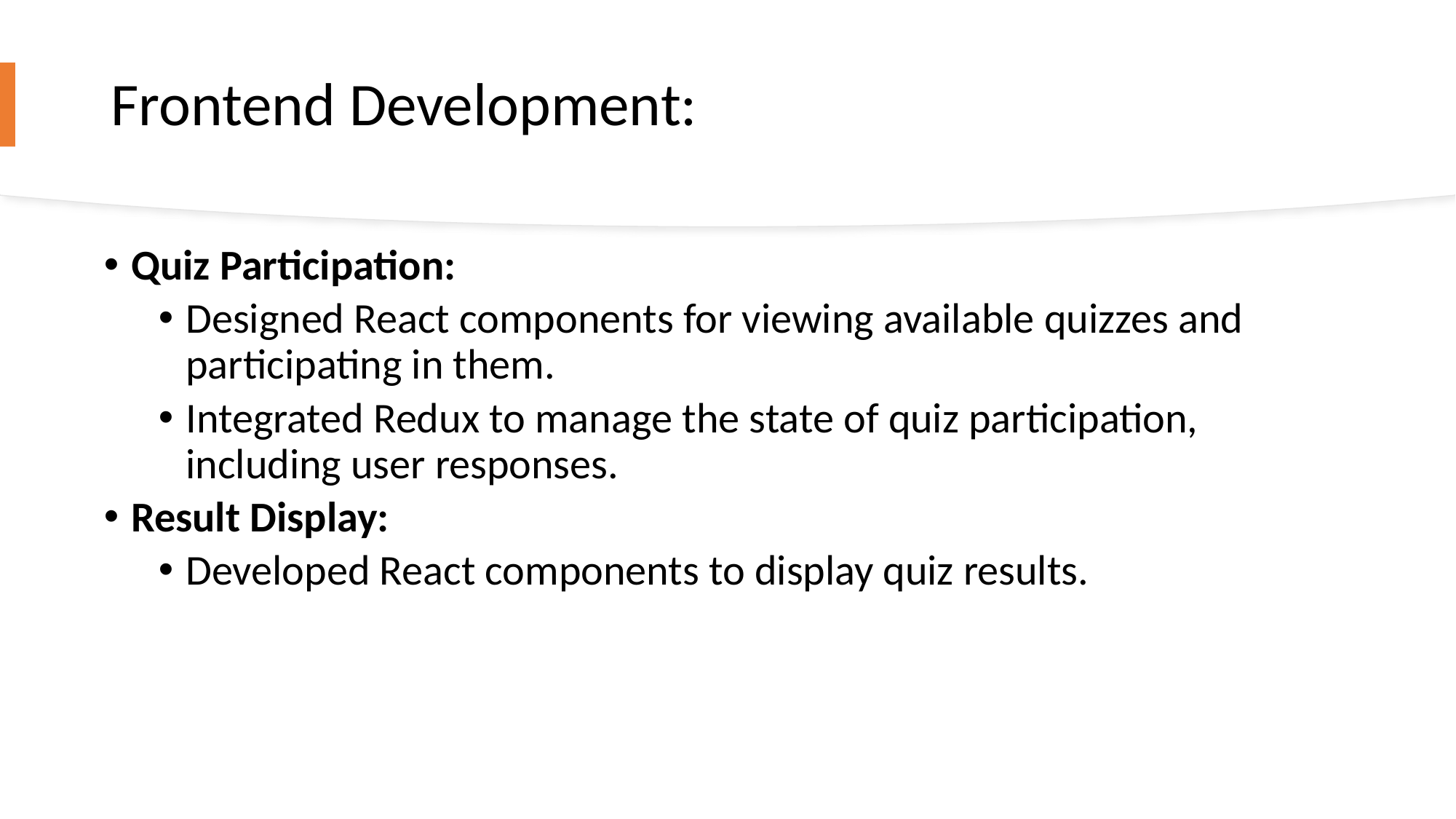

# Frontend Development:

Quiz Participation:
Designed React components for viewing available quizzes and participating in them.
Integrated Redux to manage the state of quiz participation, including user responses.
Result Display:
Developed React components to display quiz results.